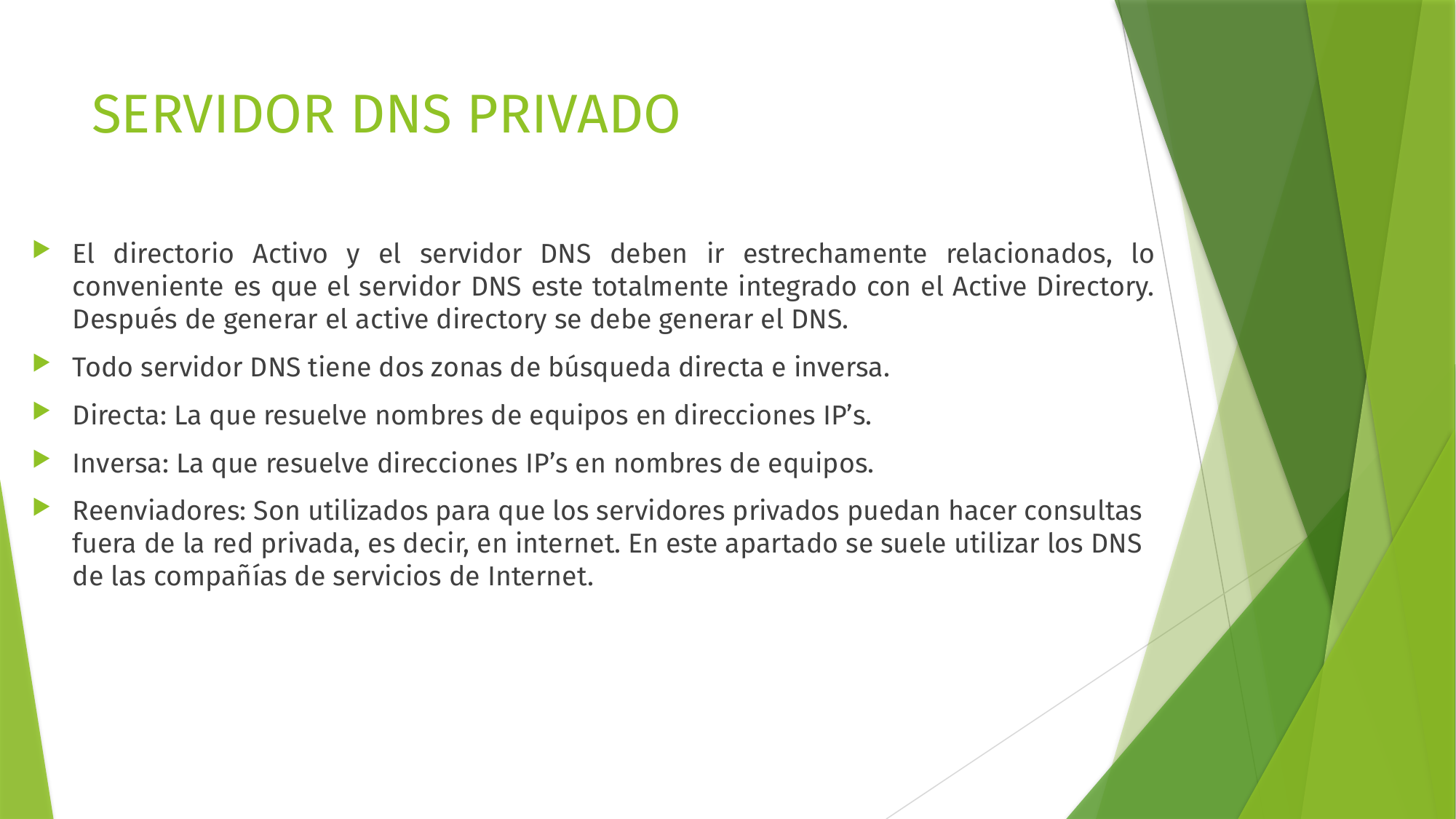

# SERVIDOR DNS PRIVADO
El directorio Activo y el servidor DNS deben ir estrechamente relacionados, lo conveniente es que el servidor DNS este totalmente integrado con el Active Directory. Después de generar el active directory se debe generar el DNS.
Todo servidor DNS tiene dos zonas de búsqueda directa e inversa.
Directa: La que resuelve nombres de equipos en direcciones IP’s.
Inversa: La que resuelve direcciones IP’s en nombres de equipos.
Reenviadores: Son utilizados para que los servidores privados puedan hacer consultas fuera de la red privada, es decir, en internet. En este apartado se suele utilizar los DNS de las compañías de servicios de Internet.